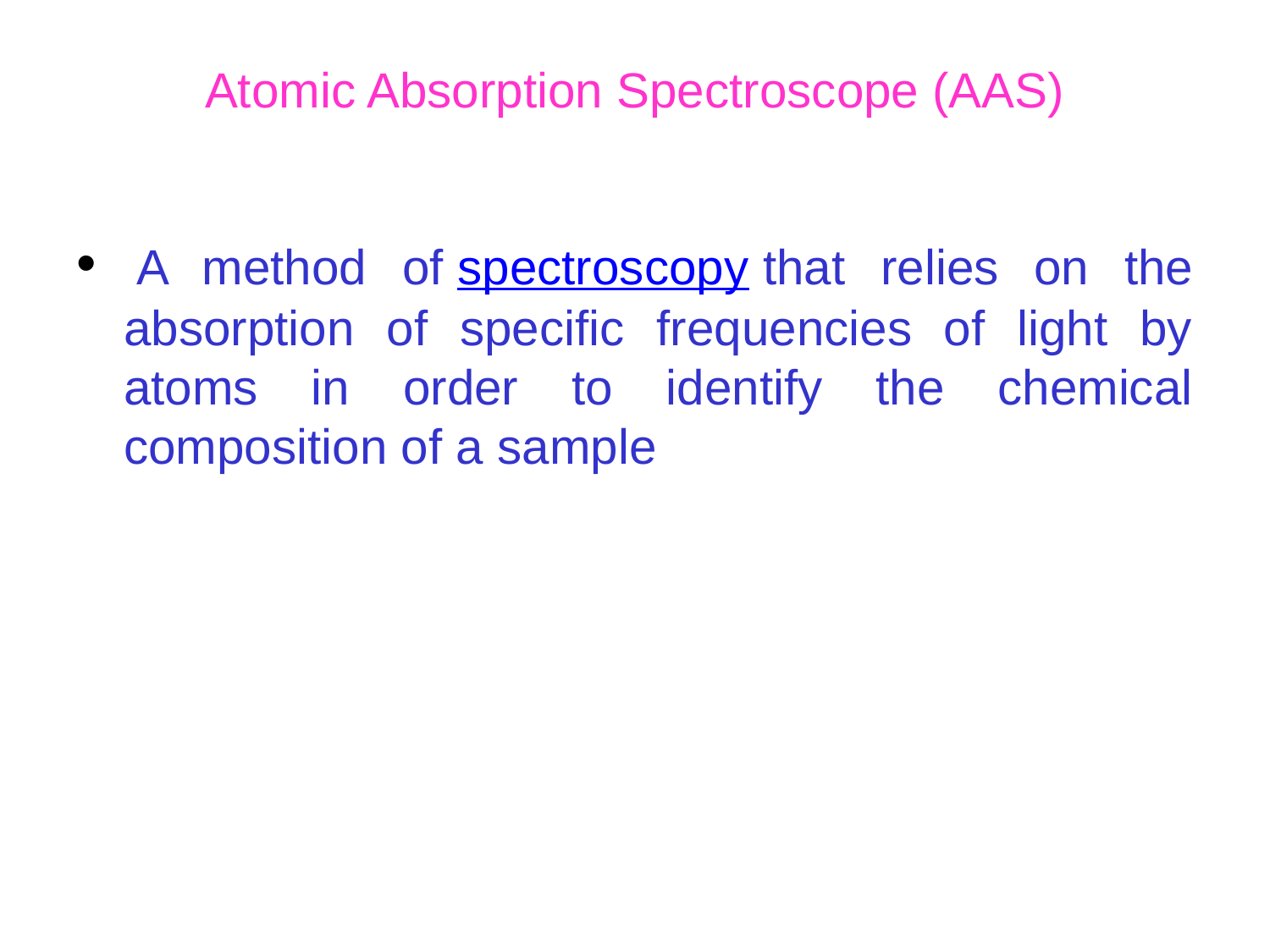

# Atomic Absorption Spectroscope (AAS)
 A method of spectroscopy that relies on the absorption of specific frequencies of light by atoms in order to identify the chemical composition of a sample